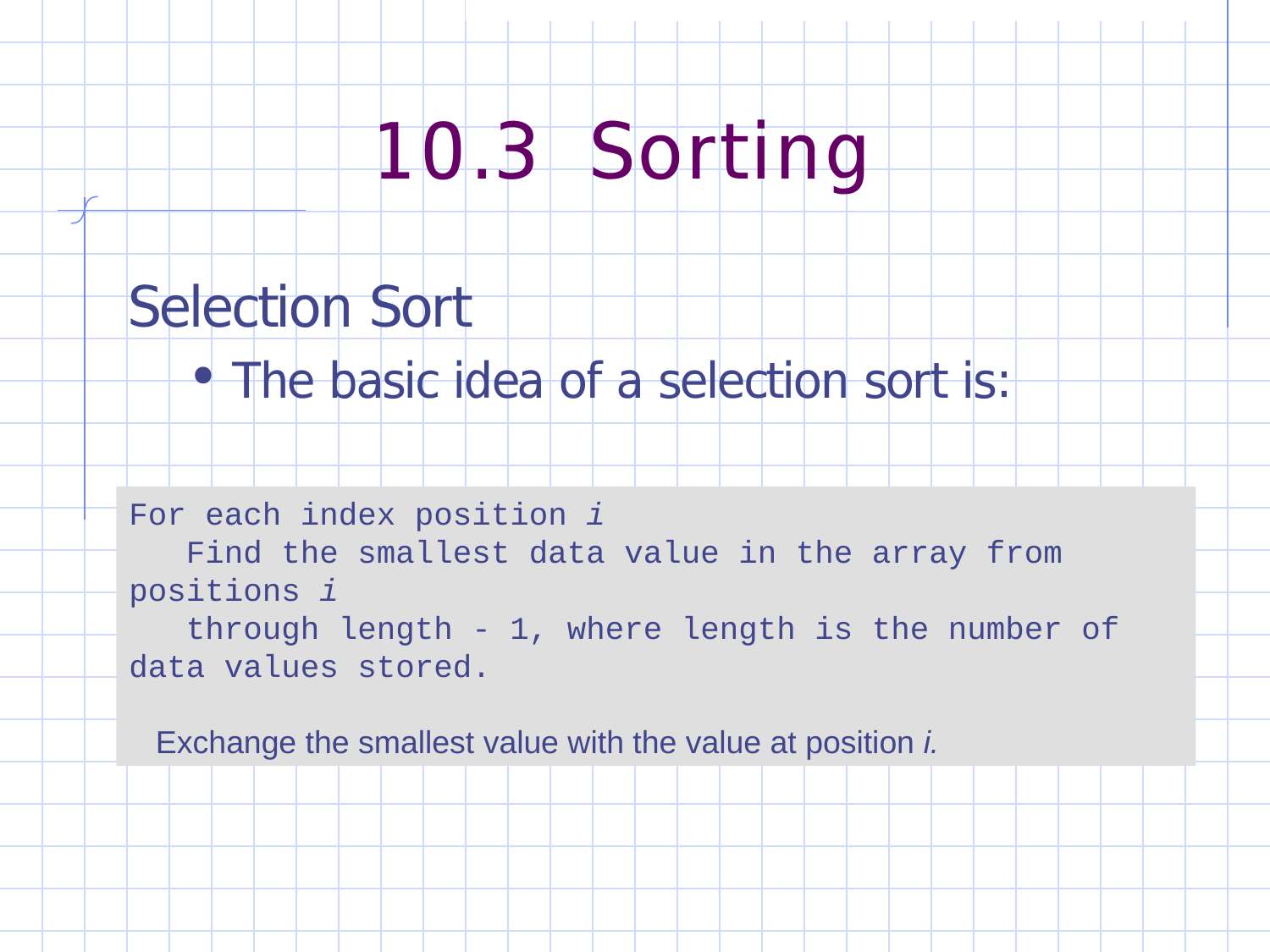

# 10.3  Sorting
Selection Sort
The basic idea of a selection sort is:
For each index position i
   Find the smallest data value in the array from positions i
   through length - 1, where length is the number of data values stored.

   Exchange the smallest value with the value at position i.